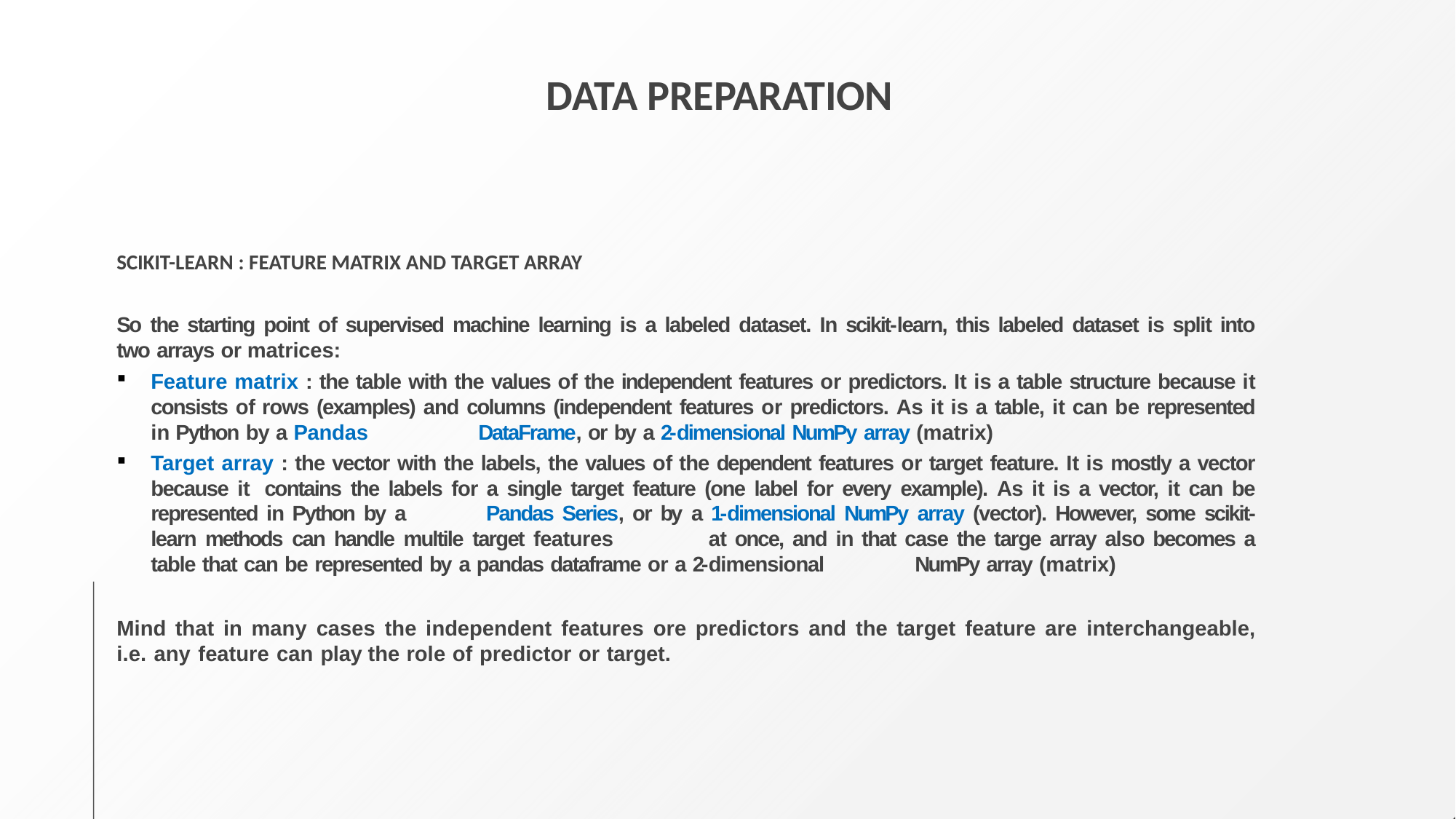

# DATA PREPARATION
SCIKIT-LEARN : FEATURE MATRIX AND TARGET ARRAY

So the starting point of supervised machine learning is a labeled dataset. In scikit-learn, this labeled dataset is split into two arrays or matrices:
Feature matrix : the table with the values of the independent features or predictors. It is a table structure because it consists of 	rows (examples) and columns (independent features or predictors. As it is a table, it can be represented in Python by a Pandas 	DataFrame, or by a 2-dimensional NumPy array (matrix)
Target array : the vector with the labels, the values of the dependent features or target feature. It is mostly a vector because it 	contains the labels for a single target feature (one label for every example). As it is a vector, it can be represented in Python by a 	Pandas Series, or by a 1-dimensional NumPy array (vector). However, some scikit-learn methods can handle multile target features 	at once, and in that case the targe array also becomes a table that can be represented by a pandas dataframe or a 2-dimensional 	NumPy array (matrix)

Mind that in many cases the independent features ore predictors and the target feature are interchangeable, i.e. any feature can play the role of predictor or target.